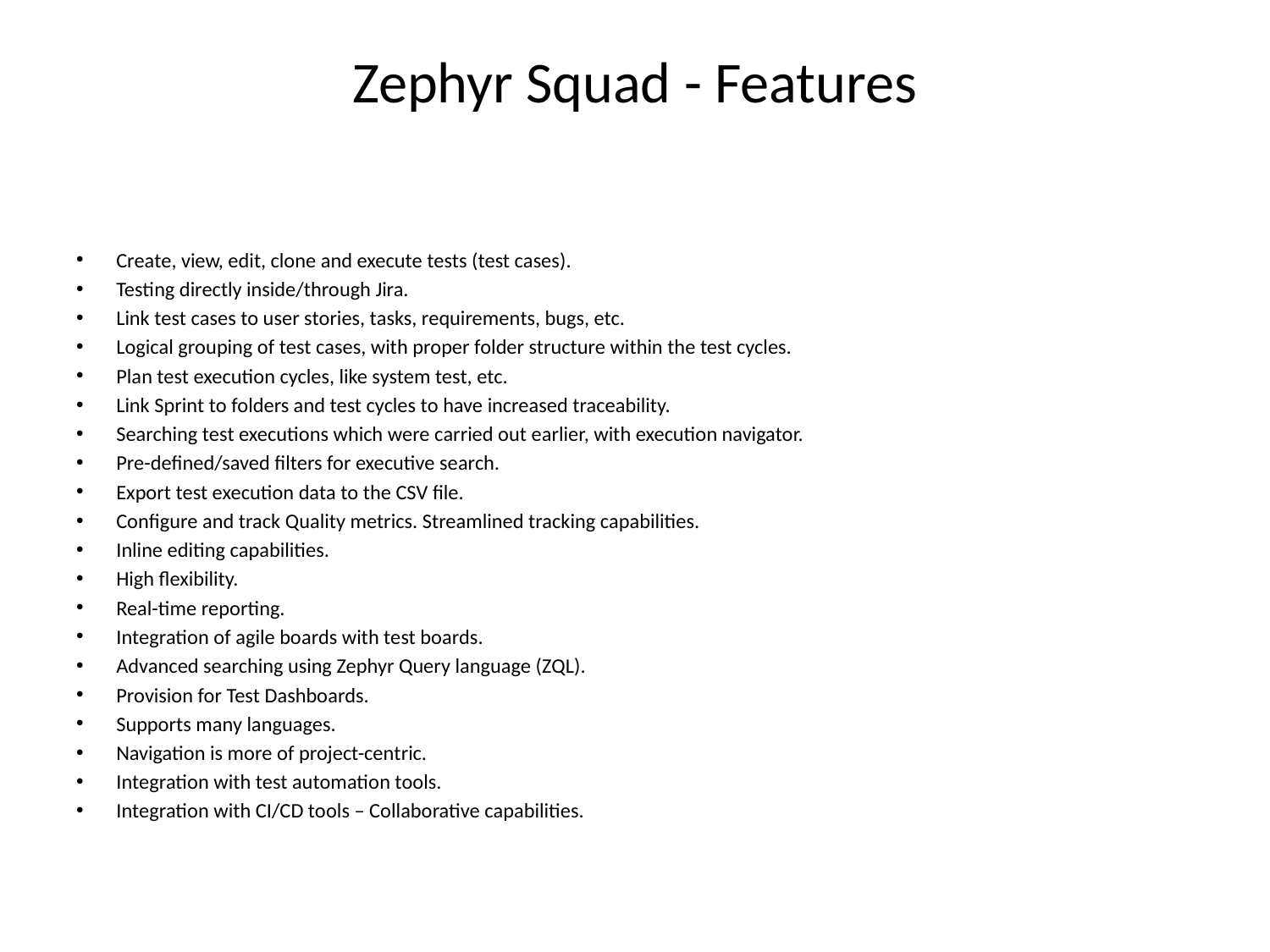

# Zephyr Squad - Features

Create, view, edit, clone and execute tests (test cases).
Testing directly inside/through Jira.
Link test cases to user stories, tasks, requirements, bugs, etc.
Logical grouping of test cases, with proper folder structure within the test cycles.
Plan test execution cycles, like system test, etc.
Link Sprint to folders and test cycles to have increased traceability.
Searching test executions which were carried out earlier, with execution navigator.
Pre-defined/saved filters for executive search.
Export test execution data to the CSV file.
Configure and track Quality metrics. Streamlined tracking capabilities.
Inline editing capabilities.
High flexibility.
Real-time reporting.
Integration of agile boards with test boards.
Advanced searching using Zephyr Query language (ZQL).
Provision for Test Dashboards.
Supports many languages.
Navigation is more of project-centric.
Integration with test automation tools.
Integration with CI/CD tools – Collaborative capabilities.